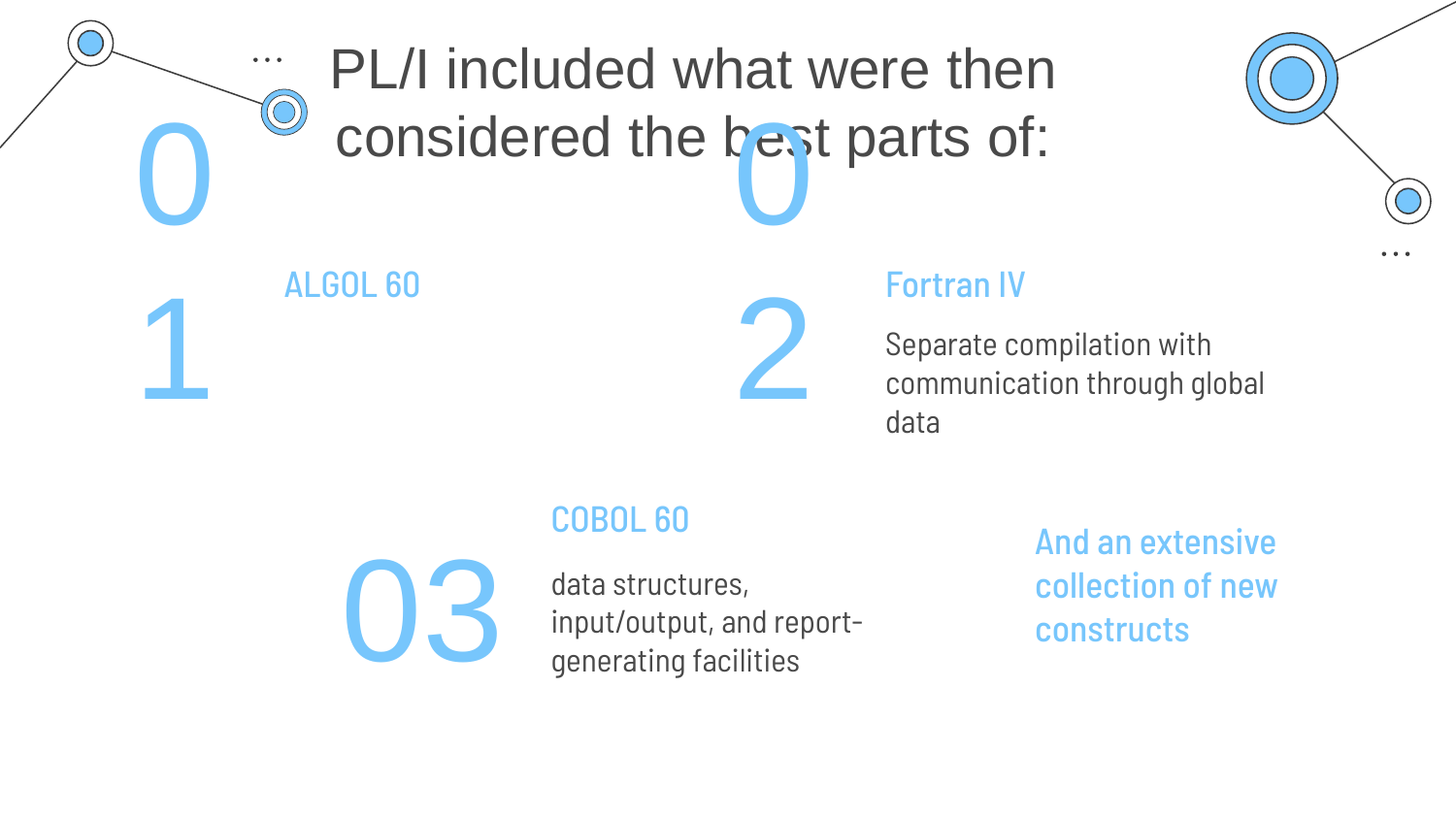

# PL/I included what were then considered the best parts of:
ALGOL 60
Fortran IV
01
02

Separate compilation with communication through global data
COBOL 60
03
And an extensive collection of new constructs
data structures, input/output, and report-generating facilities